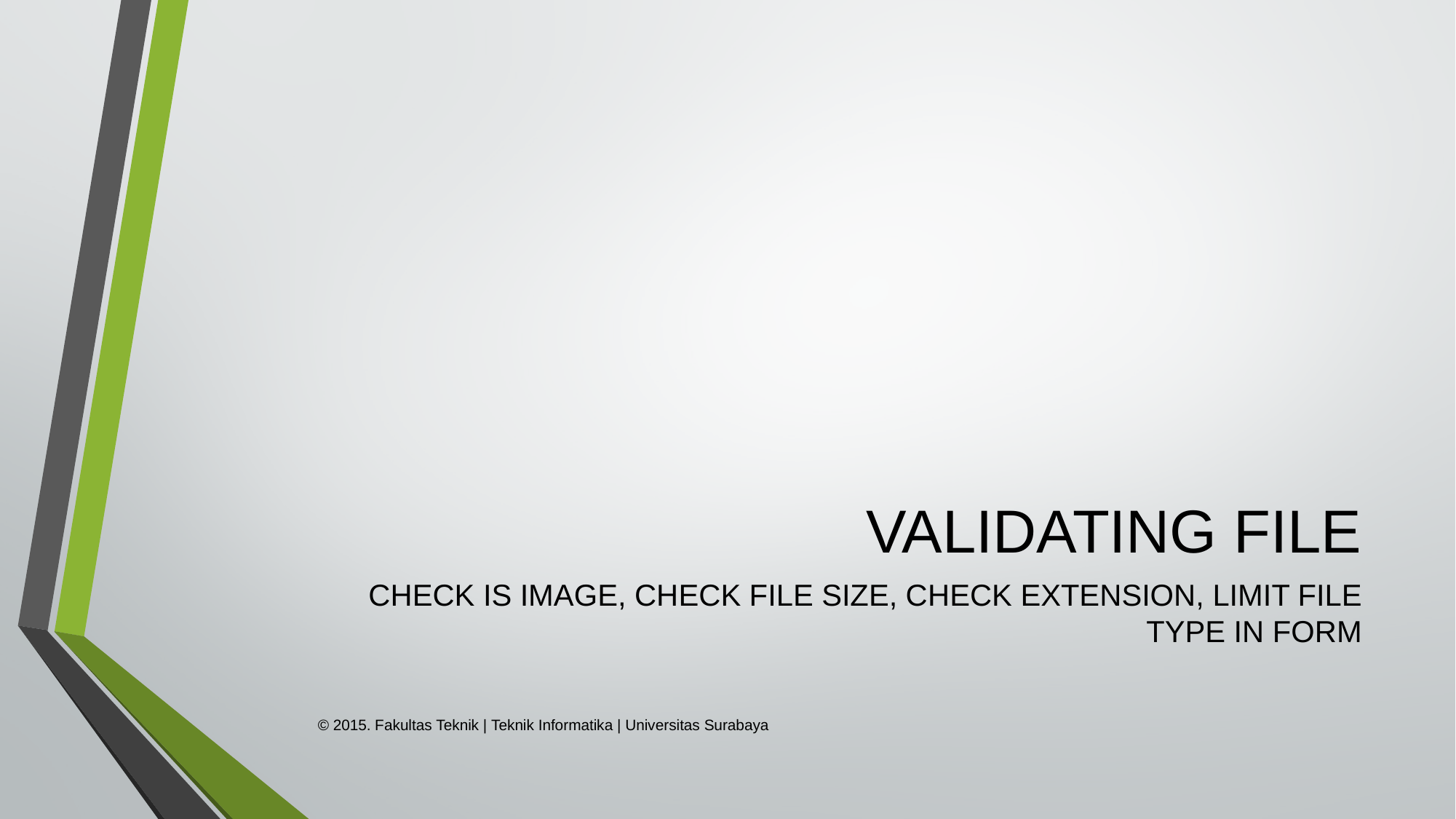

# VALIDATING FILE
CHECK IS IMAGE, CHECK FILE SIZE, CHECK EXTENSION, LIMIT FILE TYPE IN FORM
© 2015. Fakultas Teknik | Teknik Informatika | Universitas Surabaya